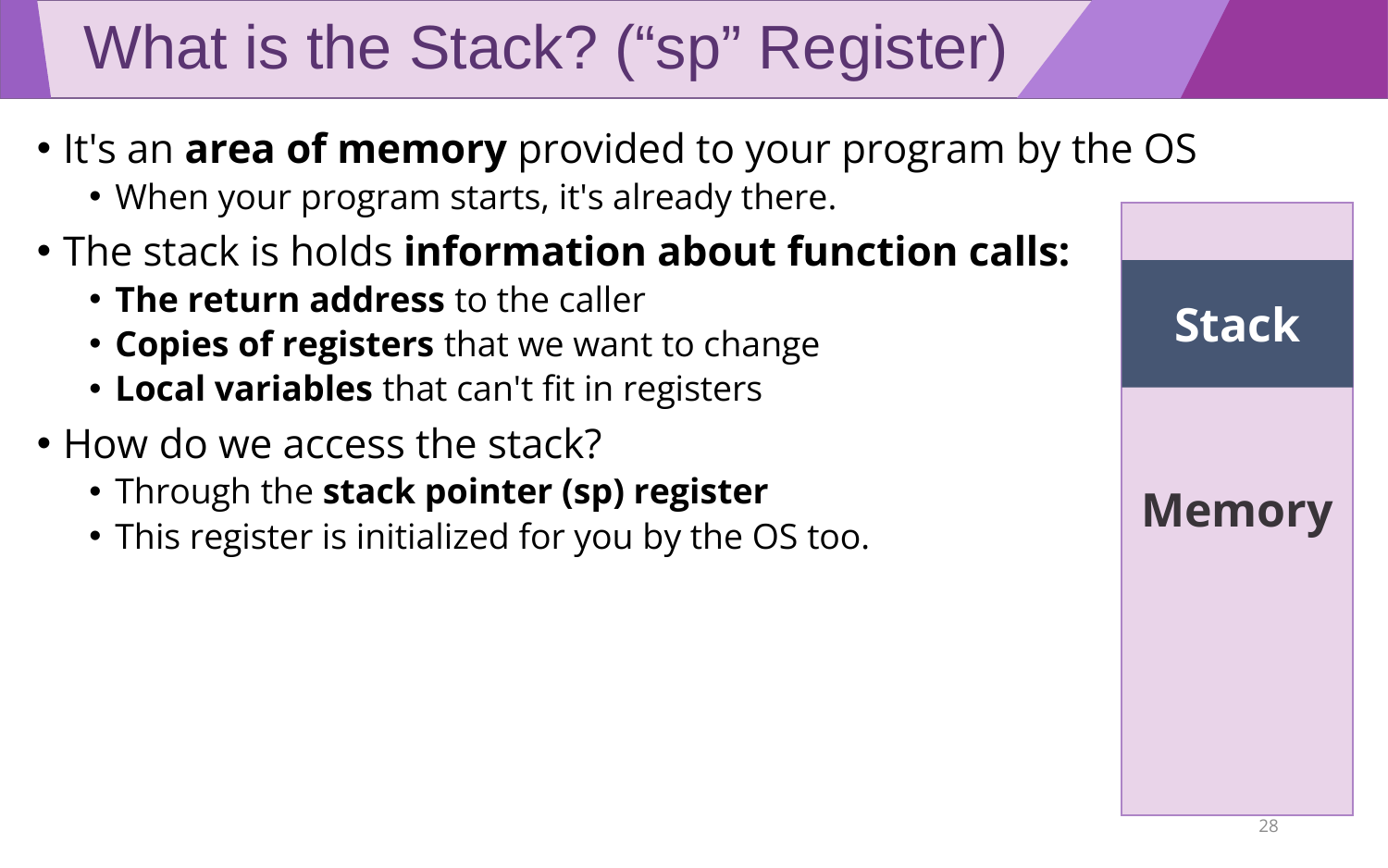

# What is the Stack? (“sp” Register)
It's an area of memory provided to your program by the OS
When your program starts, it's already there.
The stack is holds information about function calls:
The return address to the caller
Copies of registers that we want to change
Local variables that can't fit in registers
How do we access the stack?
Through the stack pointer (sp) register
This register is initialized for you by the OS too.
Memory
Stack
28